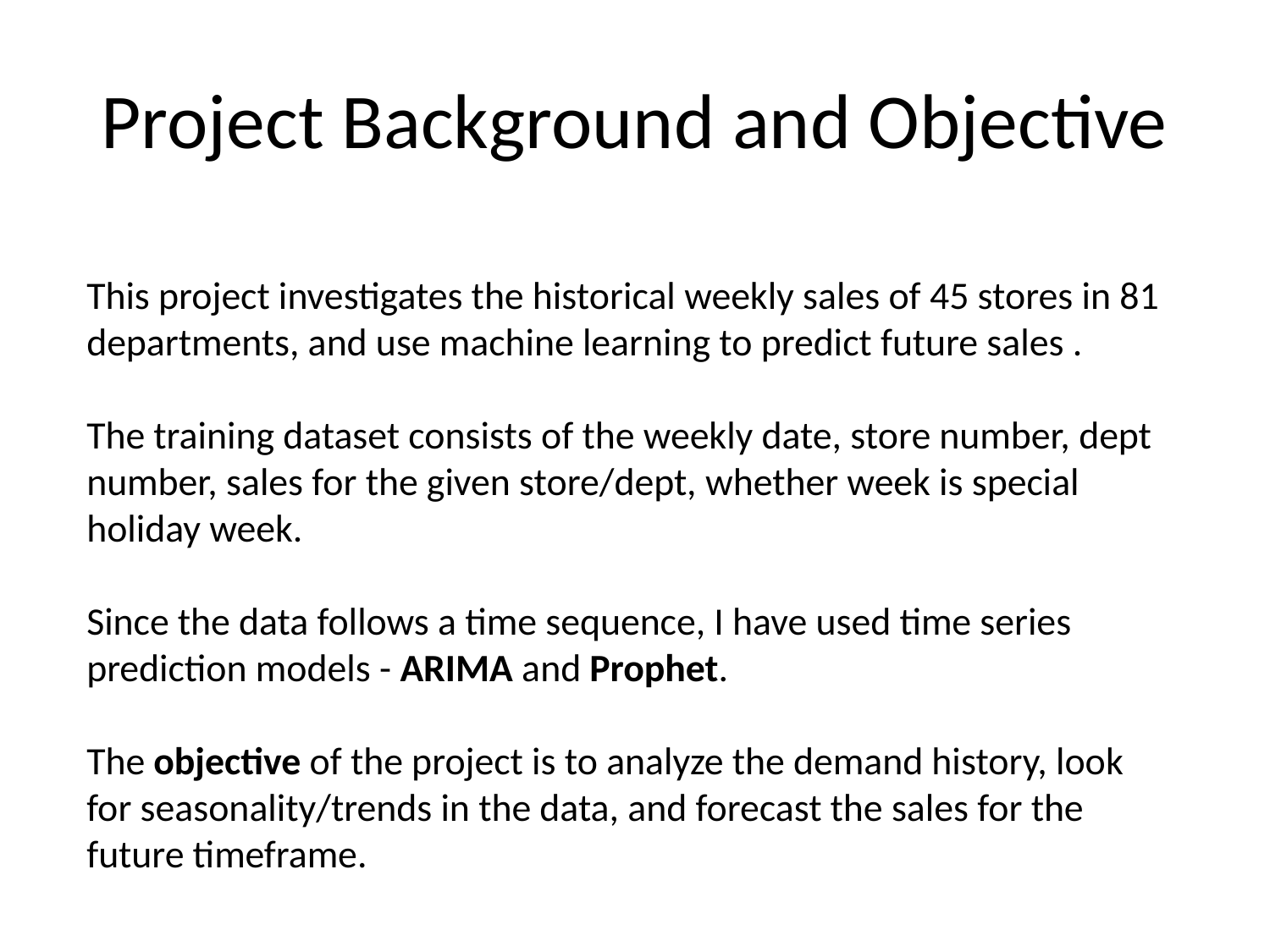

# Project Background and Objective
This project investigates the historical weekly sales of 45 stores in 81 departments, and use machine learning to predict future sales .

The training dataset consists of the weekly date, store number, dept number, sales for the given store/dept, whether week is special holiday week.

Since the data follows a time sequence, I have used time series prediction models - ARIMA and Prophet.

The objective of the project is to analyze the demand history, look for seasonality/trends in the data, and forecast the sales for the future timeframe.